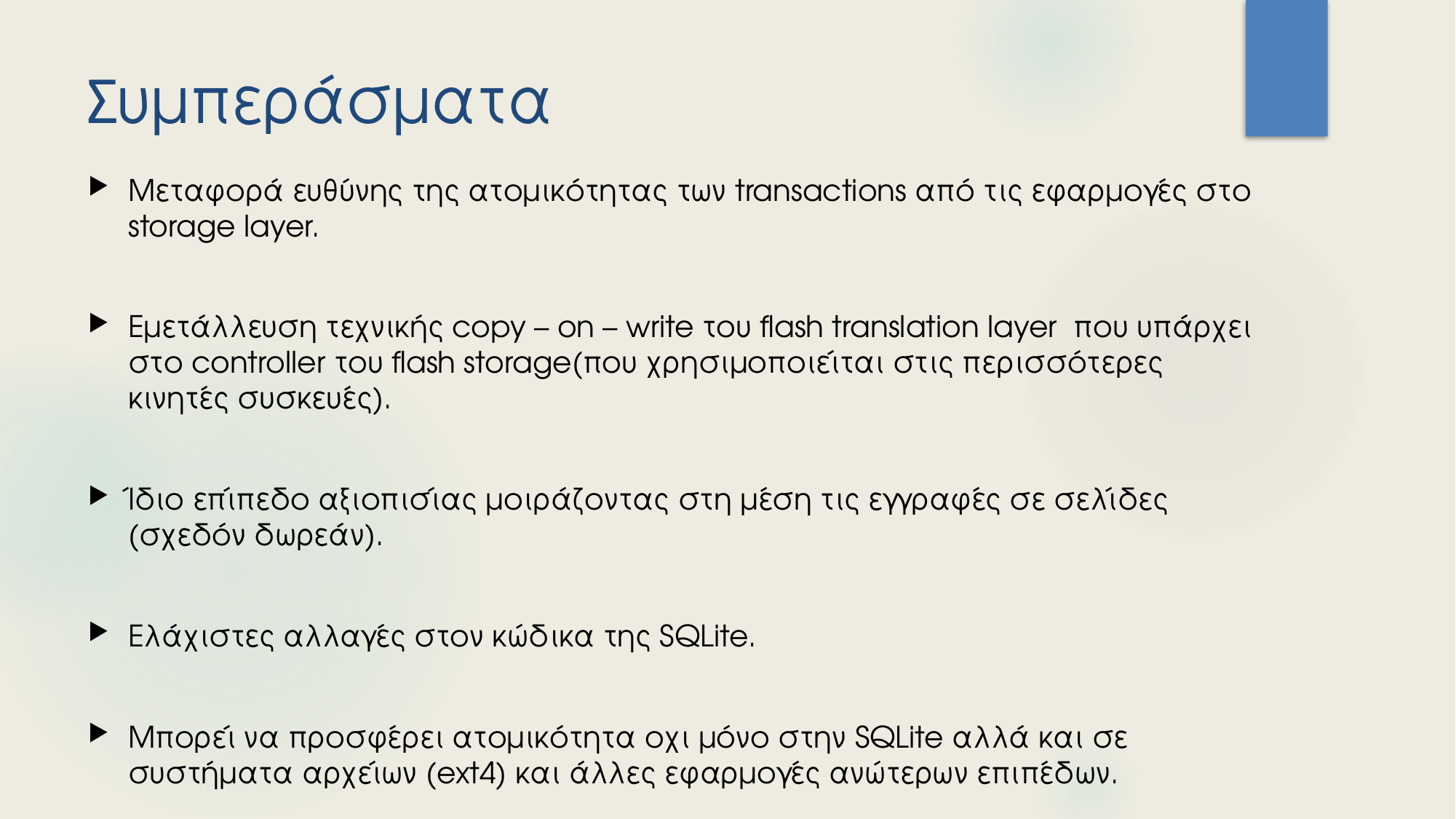

# Συμπεράσματα
Μεταφορά ευθύνης της ατομικότητας των transactions από τις εφαρμογές στο storage layer.

Εμετάλλευση τεχνικής copy – on – write του flash translation layer  που υπάρχει στο controller του flash storage(που χρησιμοποιείται στις περισσότερες κινητές συσκευές).

Ίδιο επίπεδο αξιοπισίας μοιράζοντας στη μέση τις εγγραφές σε σελίδες (σχεδόν δωρεάν).

Ελάχιστες αλλαγές στον κώδικα της SQLite.

Μπορεί να προσφέρει ατομικότητα οχι μόνο στην SQLite αλλά και σε συστήματα αρχείων (ext4) και άλλες εφαρμογές ανώτερων επιπέδων.